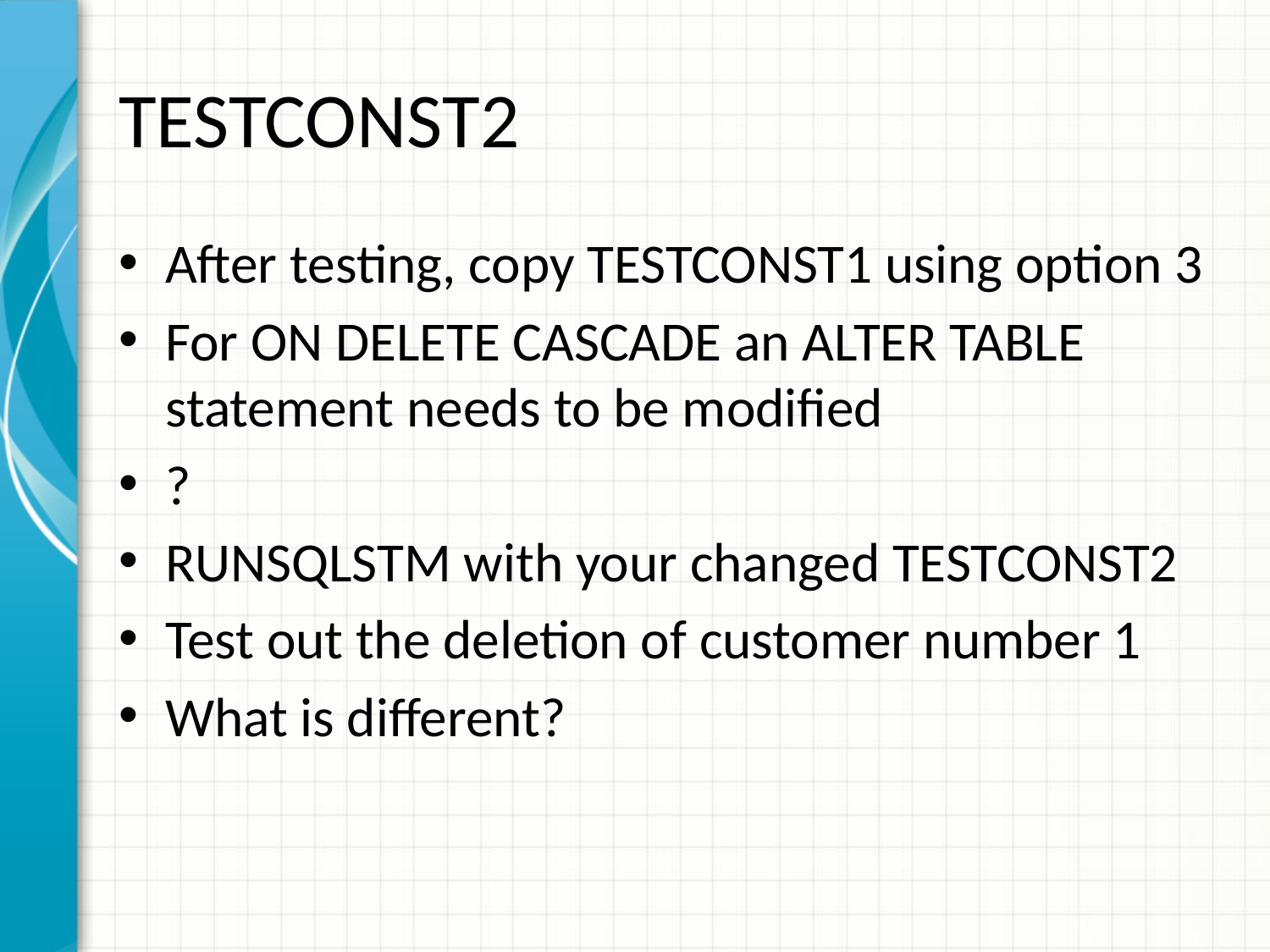

# TESTCONST2
After testing, copy TESTCONST1 using option 3
For ON DELETE CASCADE an ALTER TABLE  statement needs to be modified
?
RUNSQLSTM with your changed TESTCONST2
Test out the deletion of customer number 1
What is different?